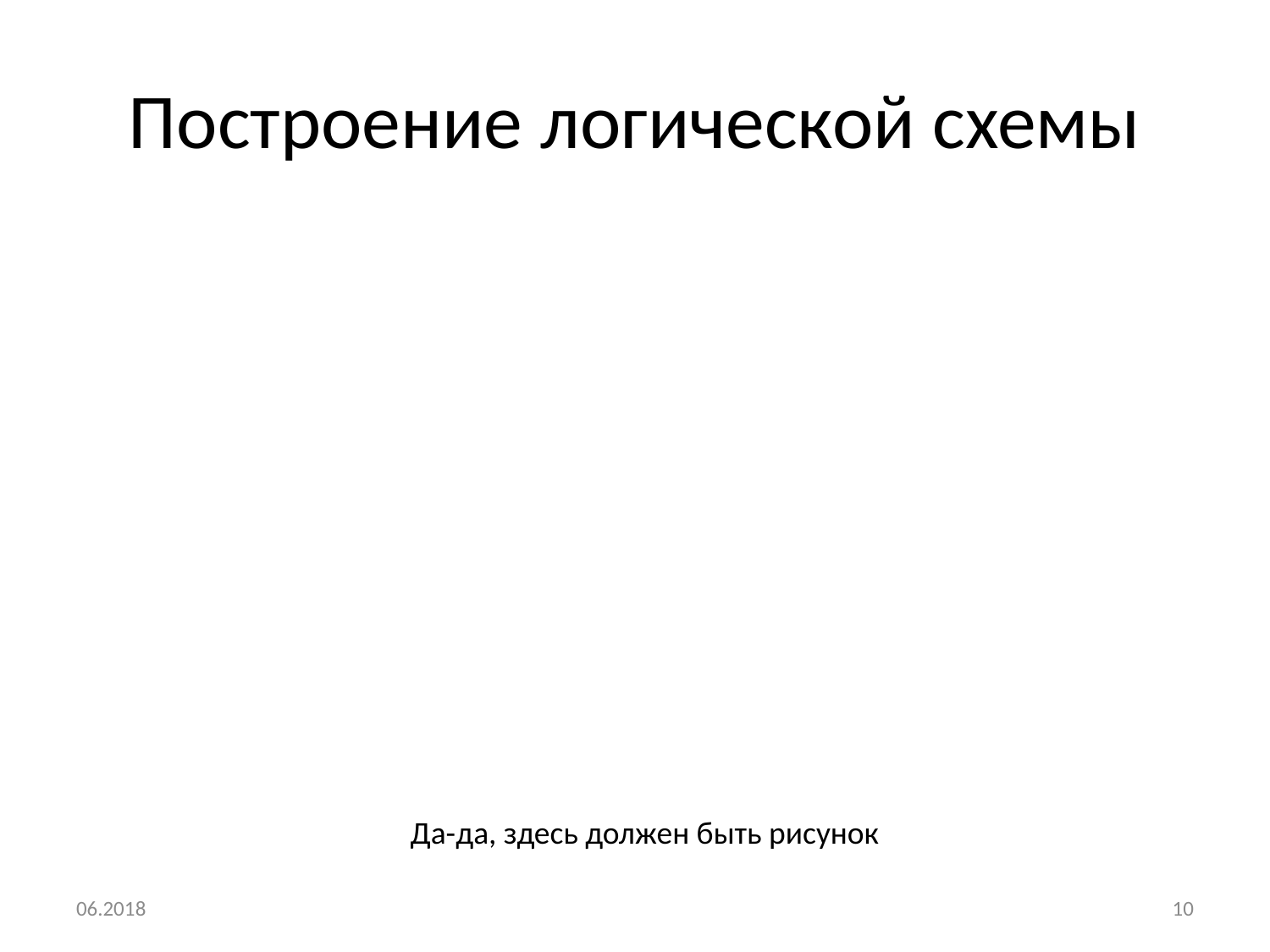

# Построение логической схемы
Да-да, здесь должен быть рисунок
06.2018
10